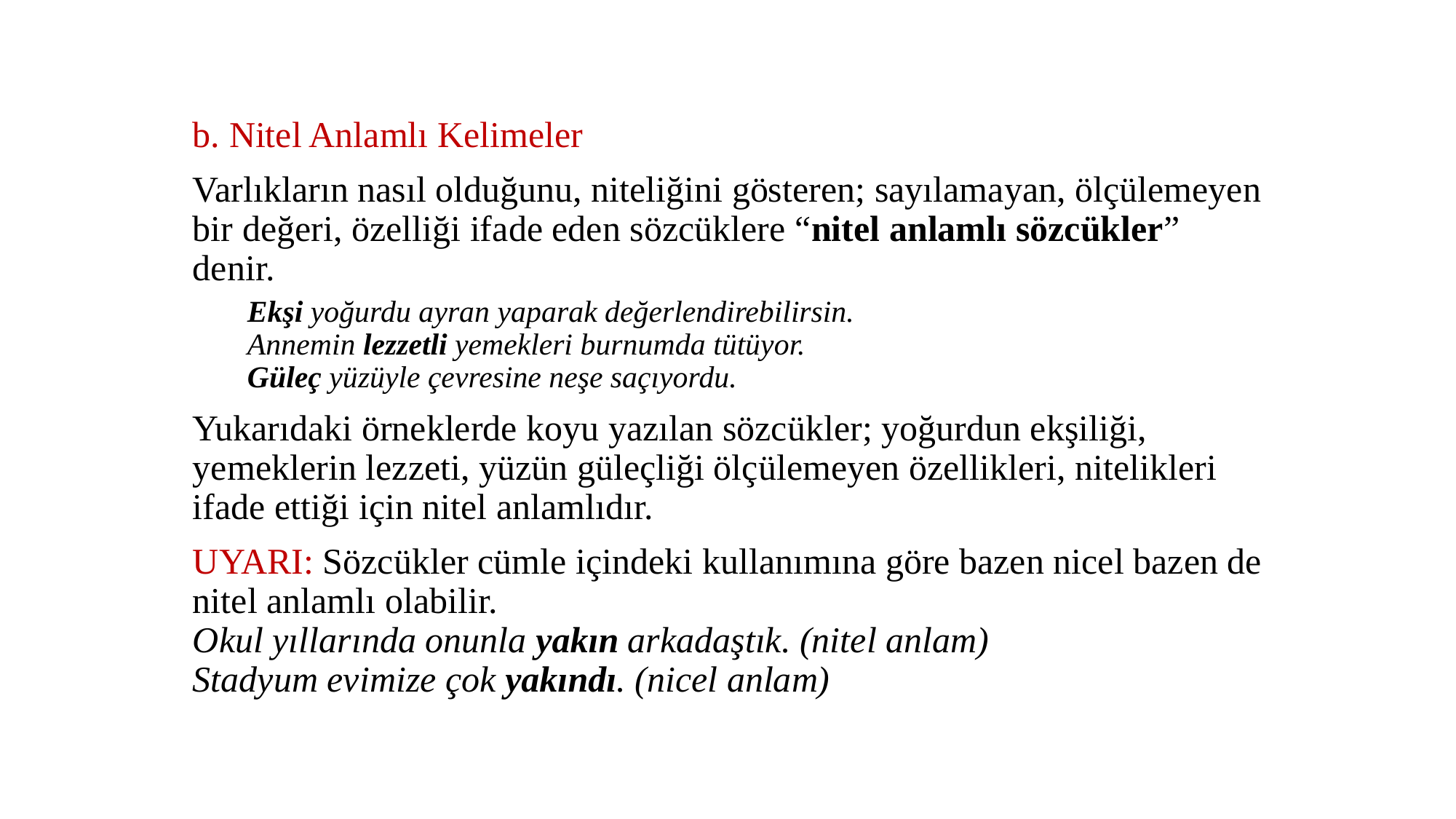

b. Nitel Anlamlı Kelimeler
Varlıkların nasıl olduğunu, niteliğini gösteren; sayılamayan, ölçülemeyen bir değeri, özelliği ifade eden sözcüklere “nitel anlamlı sözcükler” denir.
Ekşi yoğurdu ayran yaparak değerlendirebilirsin.
Annemin lezzetli yemekleri burnumda tütüyor.
Güleç yüzüyle çevresine neşe saçıyordu.
Yukarıdaki örneklerde koyu yazılan sözcükler; yoğurdun ekşiliği, yemeklerin lezzeti, yüzün güleçliği ölçülemeyen özellikleri, nitelikleri ifade ettiği için nitel anlamlıdır.
UYARI: Sözcükler cümle içindeki kullanımına göre bazen nicel bazen de nitel anlamlı olabilir.
Okul yıllarında onunla yakın arkadaştık. (nitel anlam)
Stadyum evimize çok yakındı. (nicel anlam)